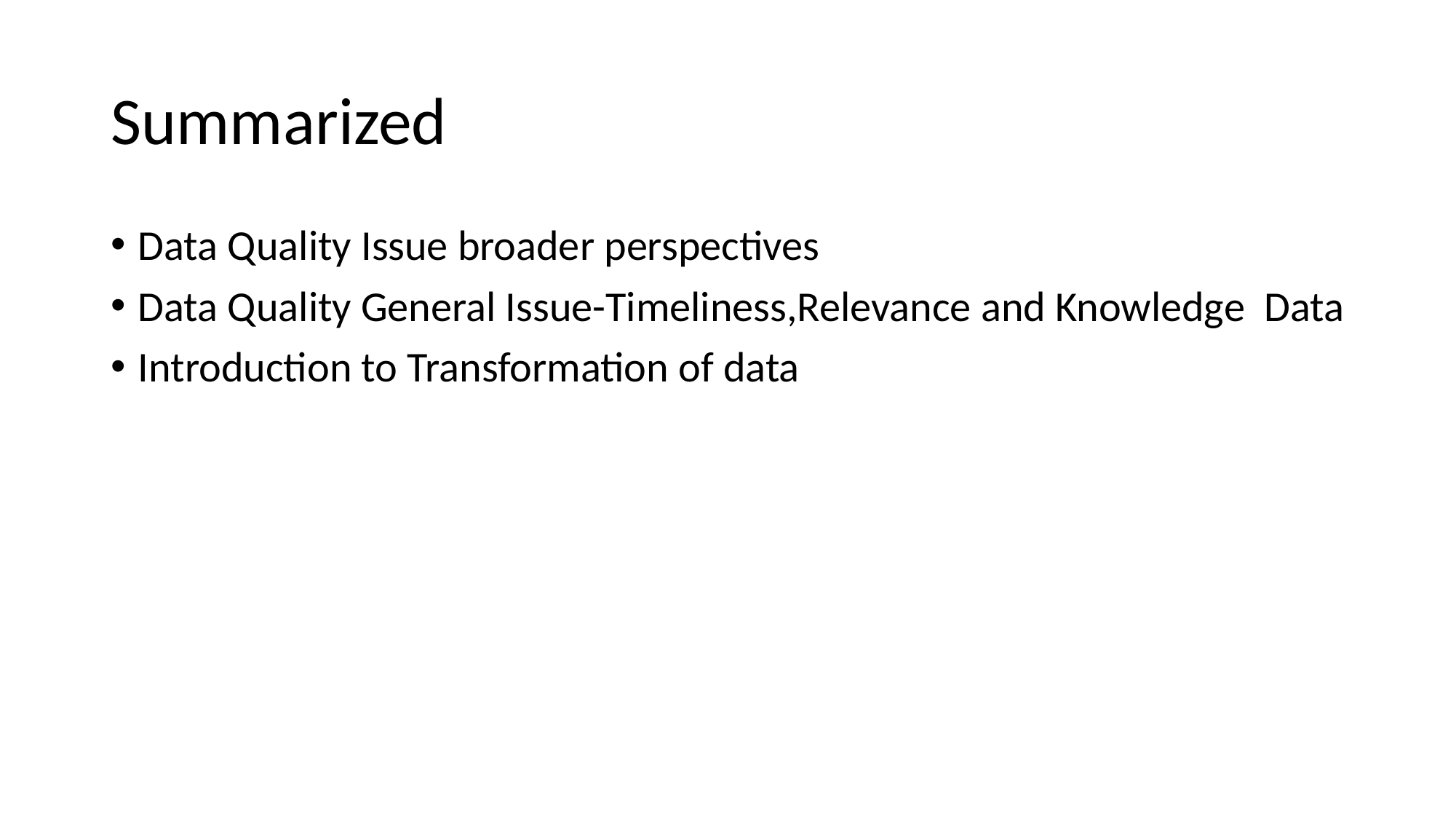

# Summarized
Data Quality Issue broader perspectives
Data Quality General Issue-Timeliness,Relevance and Knowledge  Data
Introduction to Transformation of data